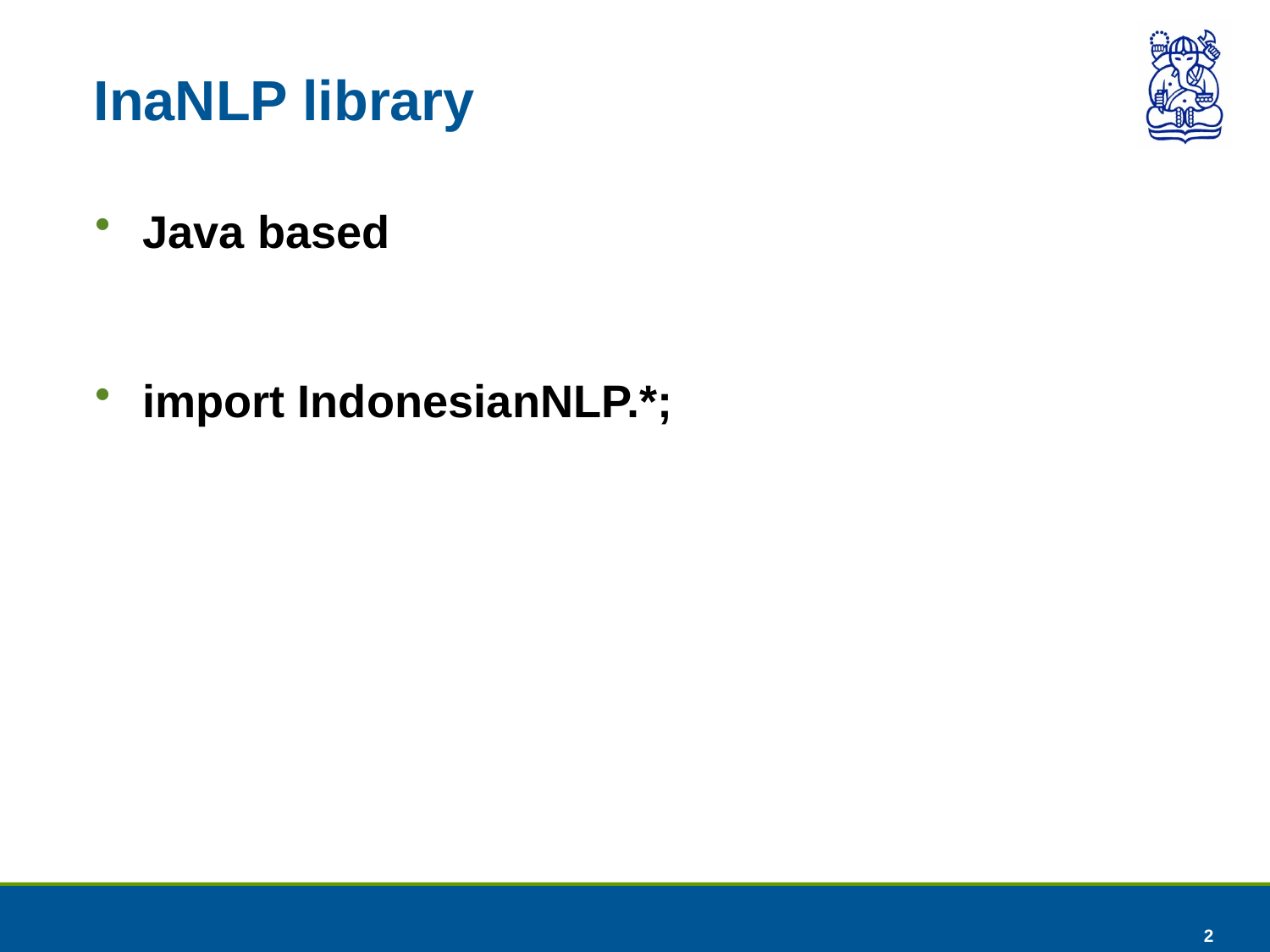

# InaNLP library
Java based

import IndonesianNLP.*;